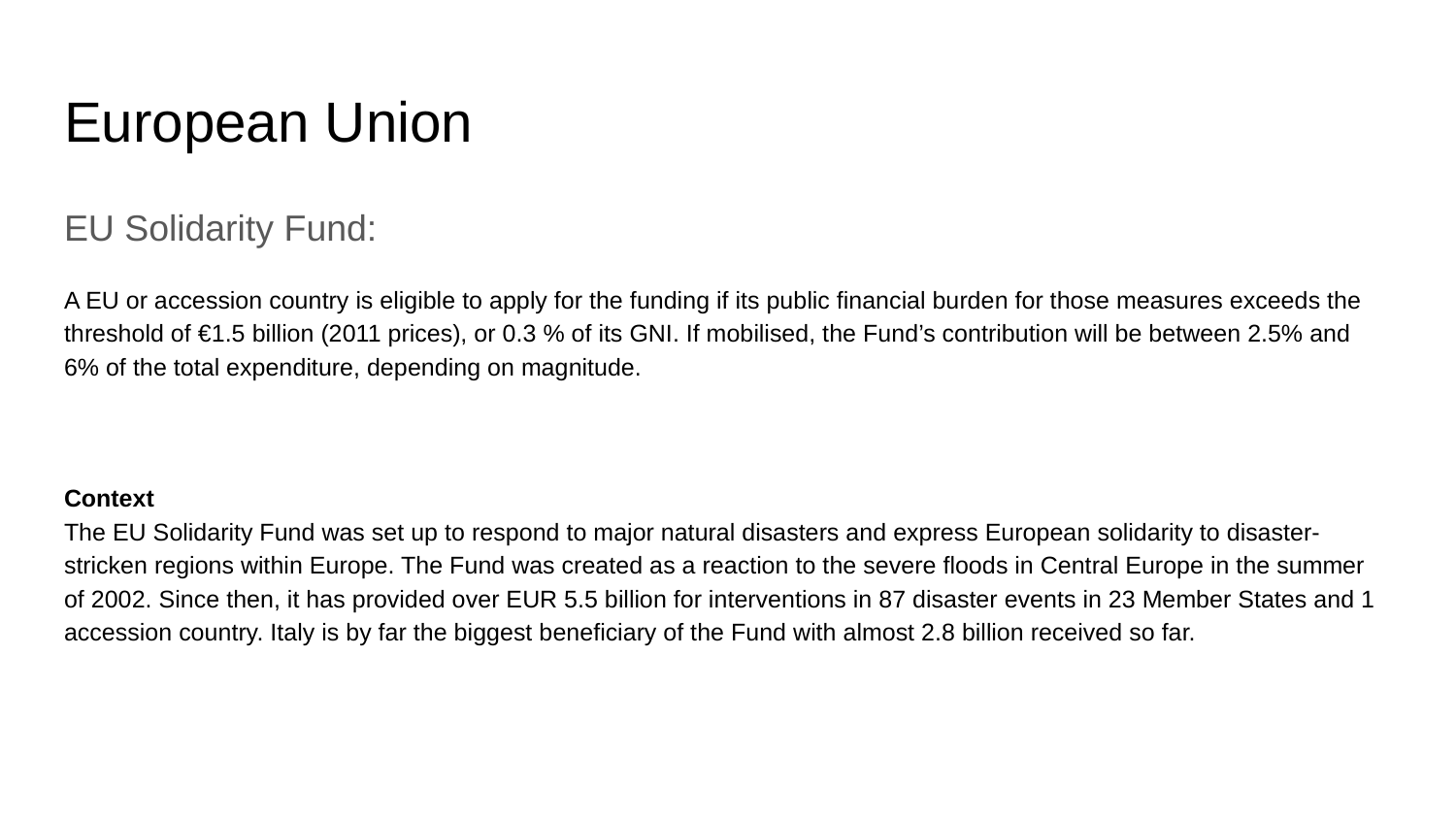

# European Union
EU Solidarity Fund:
A EU or accession country is eligible to apply for the funding if its public financial burden for those measures exceeds the threshold of €1.5 billion (2011 prices), or 0.3 % of its GNI. If mobilised, the Fund’s contribution will be between 2.5% and 6% of the total expenditure, depending on magnitude.

Context
The EU Solidarity Fund was set up to respond to major natural disasters and express European solidarity to disaster-stricken regions within Europe. The Fund was created as a reaction to the severe floods in Central Europe in the summer of 2002. Since then, it has provided over EUR 5.5 billion for interventions in 87 disaster events in 23 Member States and 1 accession country. Italy is by far the biggest beneficiary of the Fund with almost 2.8 billion received so far.